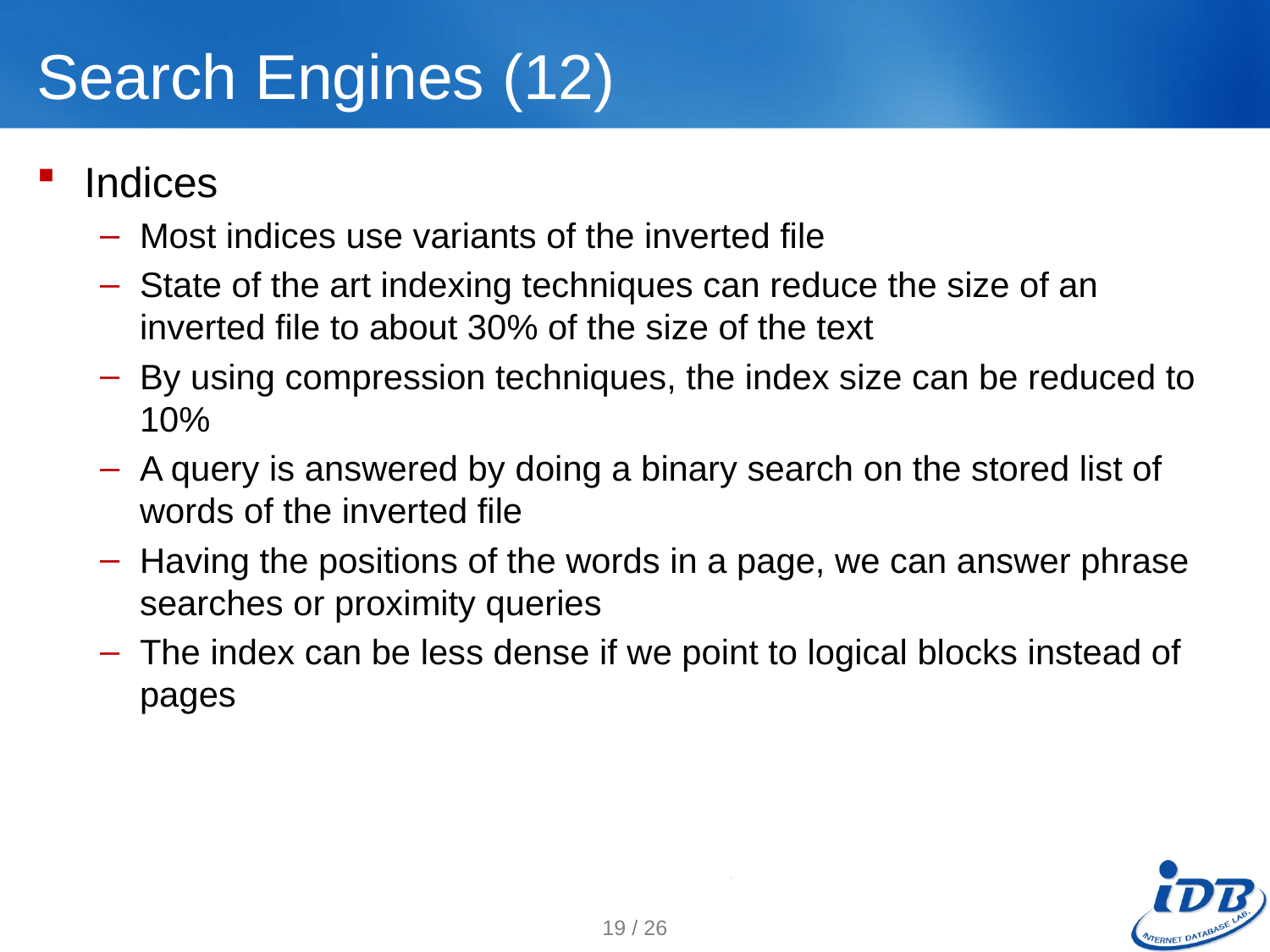

# Search Engines (12)
Indices
Most indices use variants of the inverted file
State of the art indexing techniques can reduce the size of an inverted file to about 30% of the size of the text
By using compression techniques, the index size can be reduced to 10%
A query is answered by doing a binary search on the stored list of words of the inverted file
Having the positions of the words in a page, we can answer phrase searches or proximity queries
The index can be less dense if we point to logical blocks instead of pages
19 / 26